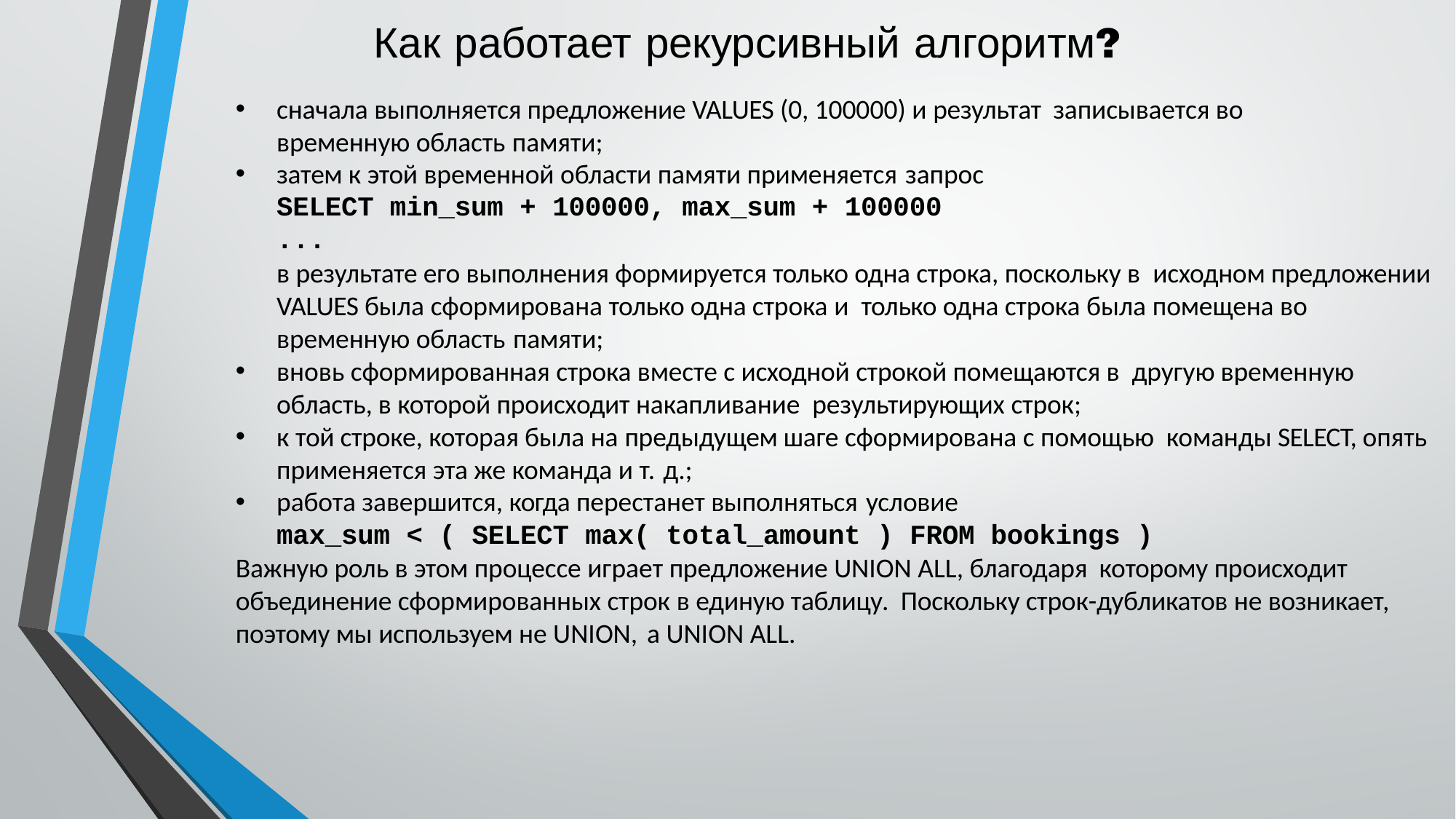

# Как работает рекурсивный алгоритм?
сначала выполняется предложение VALUES (0, 100000) и результат  записывается во временную область памяти;
затем к этой временной области памяти применяется запрос
SELECT min_sum + 100000, max_sum + 100000
...
в результате его выполнения формируется только одна строка, поскольку в  исходном предложении VALUES была сформирована только одна строка и  только одна строка была помещена во временную область памяти;
вновь сформированная строка вместе с исходной строкой помещаются в  другую временную область, в которой происходит накапливание  результирующих строк;
к той строке, которая была на предыдущем шаге сформирована с помощью  команды SELECT, опять применяется эта же команда и т. д.;
работа завершится, когда перестанет выполняться условие
max_sum < ( SELECT max( total_amount ) FROM bookings )
Важную роль в этом процессе играет предложение UNION ALL, благодаря  которому происходит объединение сформированных строк в единую таблицу.  Поскольку строк-дубликатов не возникает, поэтому мы используем не UNION, а UNION ALL.